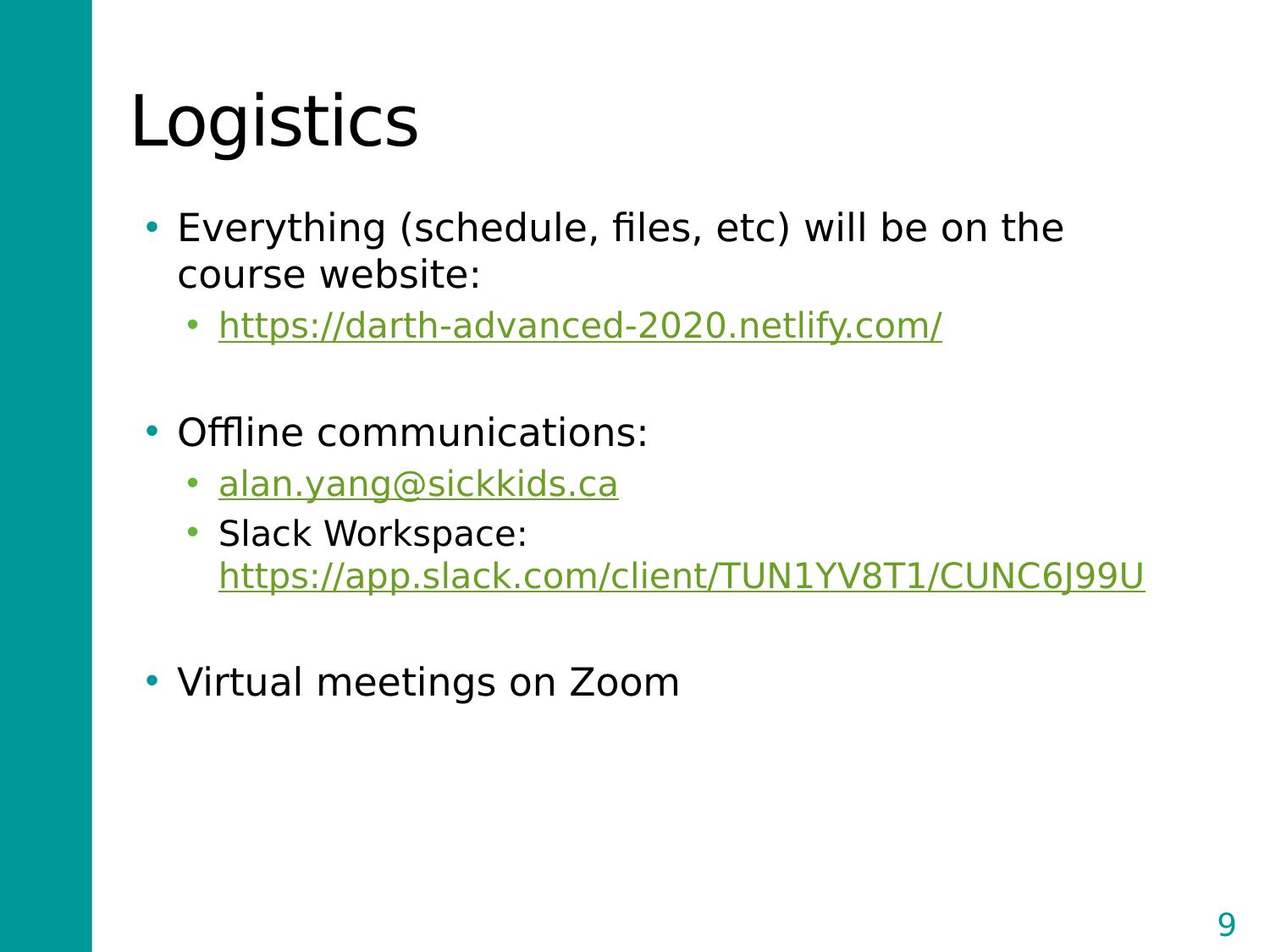

# Logistics
Everything (schedule, files, etc) will be on the course website:
https://darth-advanced-2020.netlify.com/

Offline communications:
alan.yang@sickkids.ca
Slack Workspace: https://app.slack.com/client/TUN1YV8T1/CUNC6J99U

Virtual meetings on Zoom

9